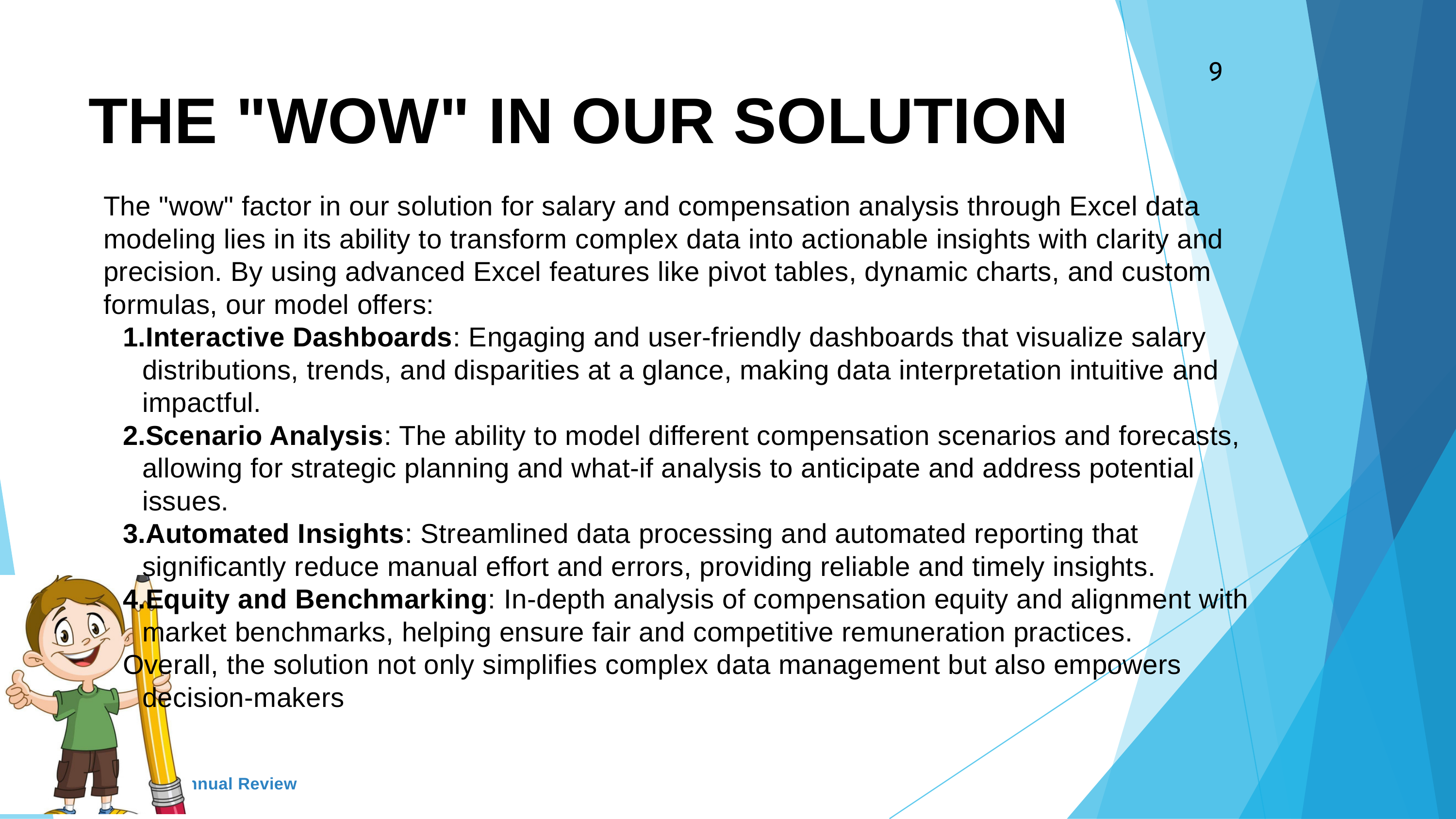

9
THE "WOW" IN OUR SOLUTION
The "wow" factor in our solution for salary and compensation analysis through Excel data modeling lies in its ability to transform complex data into actionable insights with clarity and precision. By using advanced Excel features like pivot tables, dynamic charts, and custom formulas, our model offers:
Interactive Dashboards: Engaging and user-friendly dashboards that visualize salary distributions, trends, and disparities at a glance, making data interpretation intuitive and impactful.
Scenario Analysis: The ability to model different compensation scenarios and forecasts, allowing for strategic planning and what-if analysis to anticipate and address potential issues.
Automated Insights: Streamlined data processing and automated reporting that significantly reduce manual effort and errors, providing reliable and timely insights.
Equity and Benchmarking: In-depth analysis of compensation equity and alignment with market benchmarks, helping ensure fair and competitive remuneration practices.
Overall, the solution not only simplifies complex data management but also empowers decision-makers

3/21/2024  Annual Review